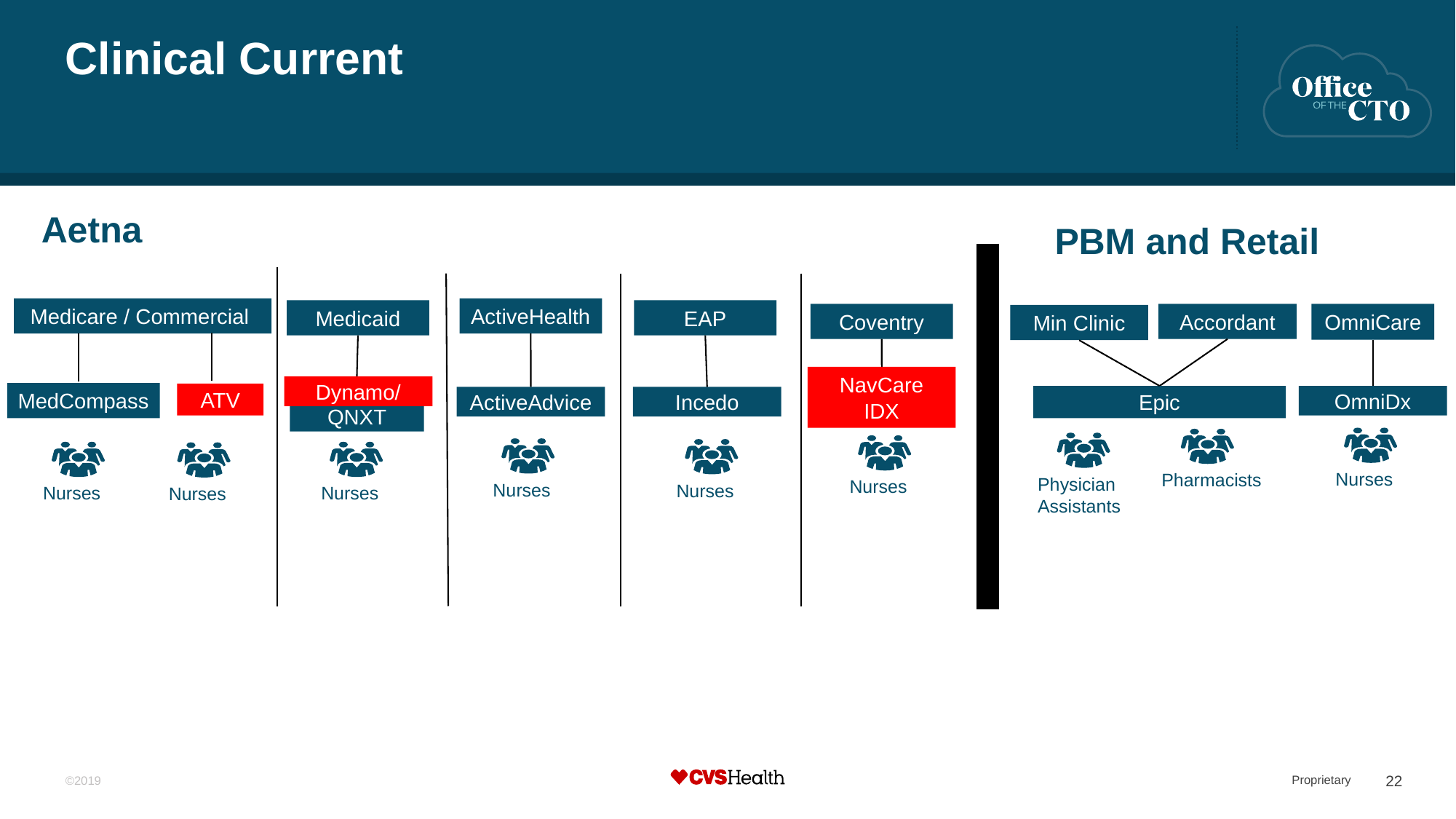

# Clinical Current

Aetna
PBM and Retail
Medicare / Commercial
ActiveHealth
Medicaid
EAP
Accordant
OmniCare
Coventry
Min Clinic
NavCare
IDX
Dynamo/
Dynamo/
QNXT
MedCompass
ATV
Epic
OmniDx
ActiveAdvice
Incedo

Nurses

Pharmacists

Physician Assistants

Nurses

Nurses

Nurses

Nurses

Nurses

Nurses